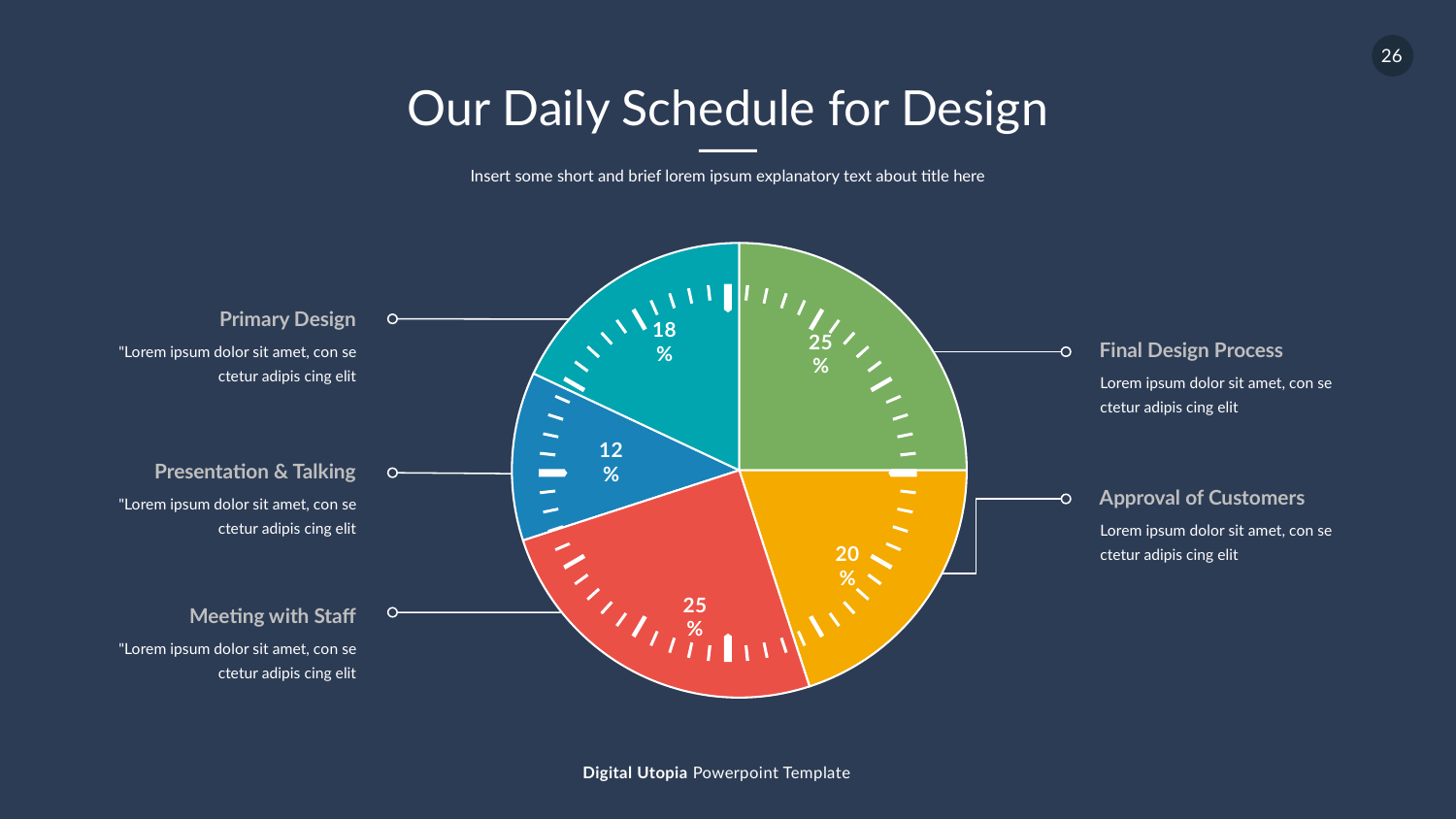

Our Daily Schedule for Design
Insert some short and brief lorem ipsum explanatory text about title here

### Chart

| Category | Sales |
|---|---|
| 1st Qtr | 0.12 |
| 2nd Qtr | 0.18 |
| 3rd Qtr | 0.25 |
| 4th Qtr | 0.2 |
| 5th Qtr | 0.25 |

Primary Design

"Lorem ipsum dolor sit amet, con se ctetur adipis cing elit
Final Design Process

Lorem ipsum dolor sit amet, con se ctetur adipis cing elit
Presentation & Talking

Approval of Customers
"Lorem ipsum dolor sit amet, con se ctetur adipis cing elit

Lorem ipsum dolor sit amet, con se ctetur adipis cing elit
Meeting with Staff

"Lorem ipsum dolor sit amet, con se ctetur adipis cing elit